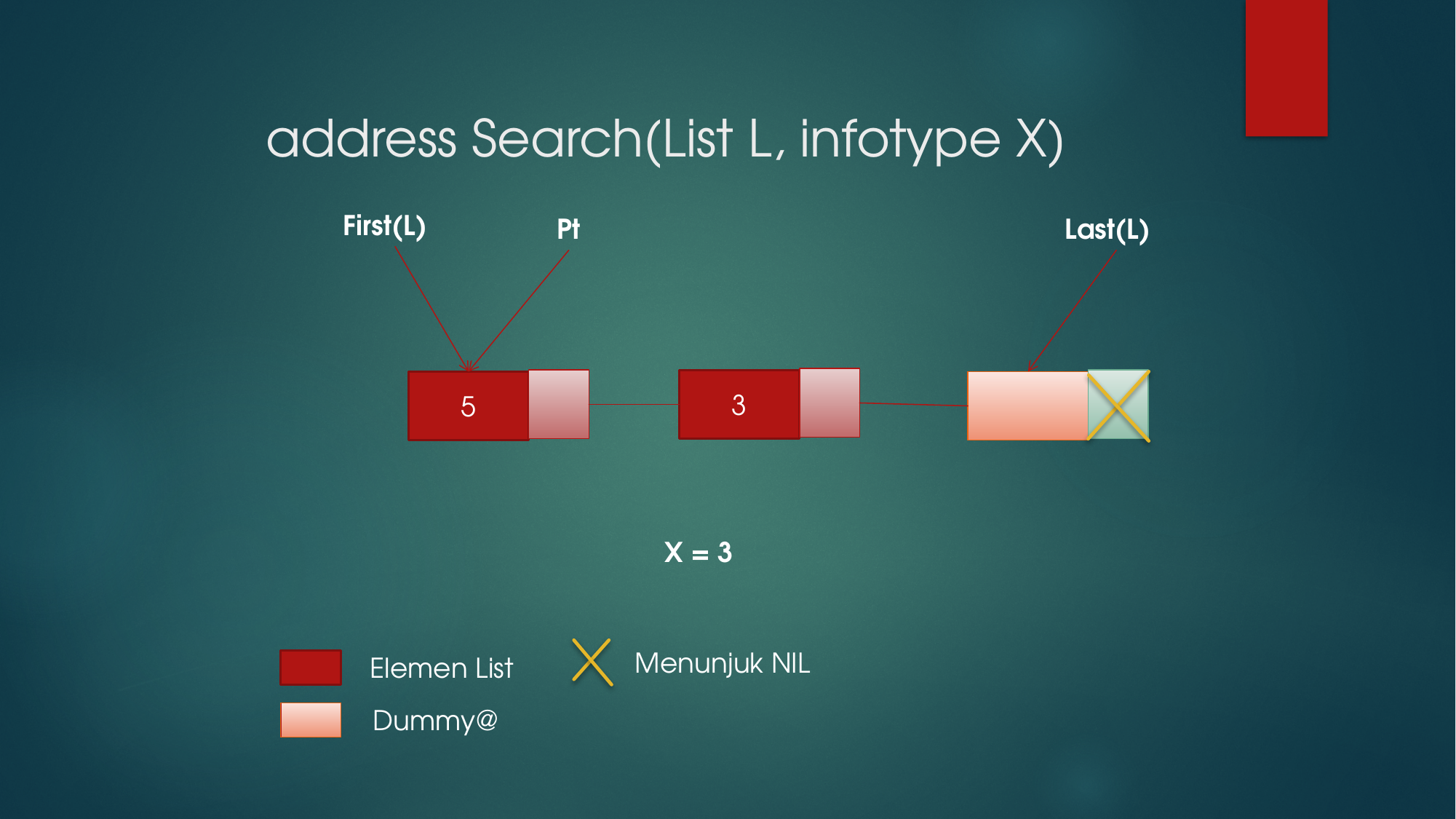

# address Search(List L, infotype X)
First(L)
Pt
Last(L)

3

5

X = 3
Menunjuk NIL
Elemen List

Dummy@